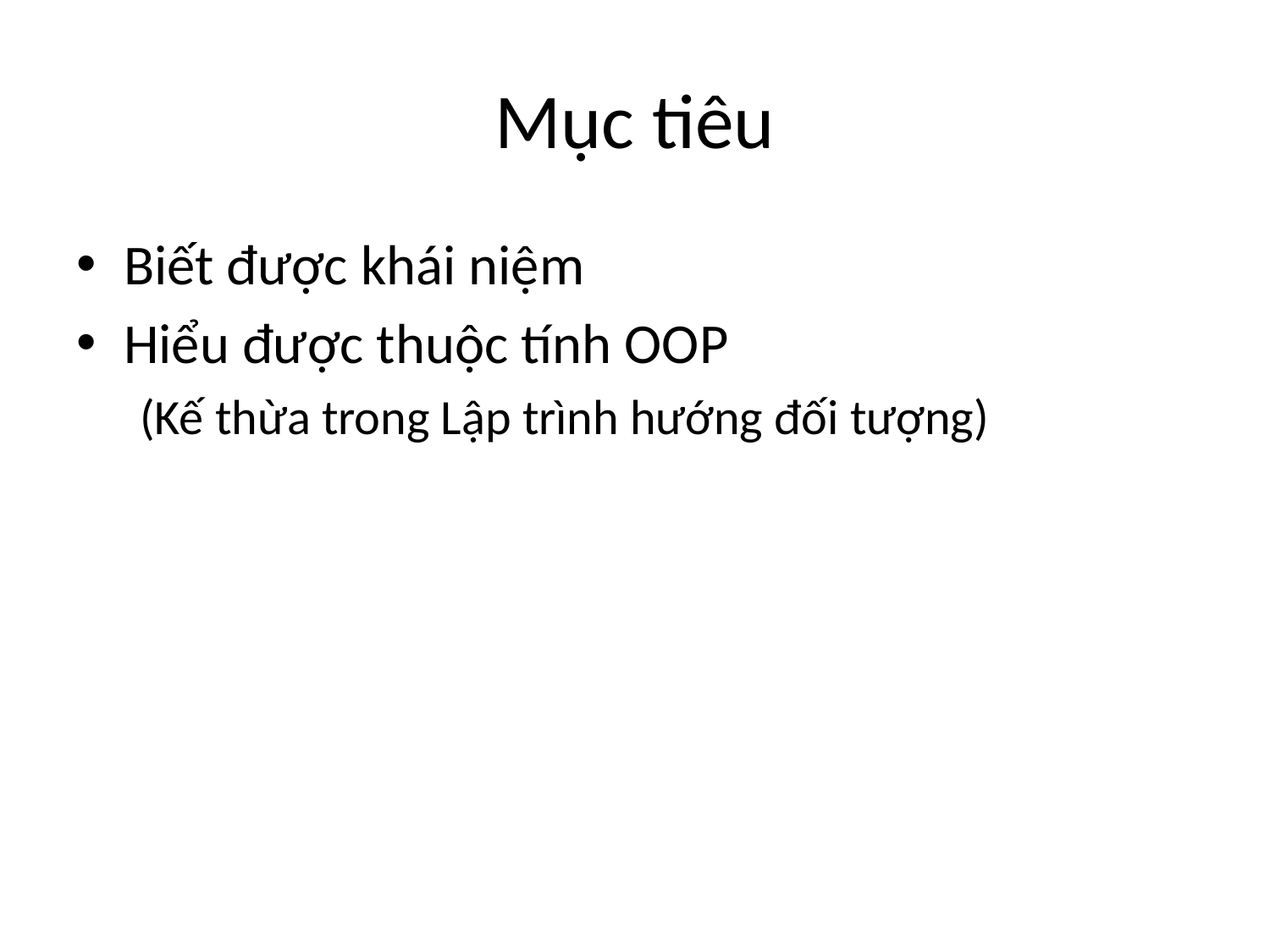

# Mục tiêu
Biết được khái niệm
Hiểu được thuộc tính OOP
(Kế thừa trong Lập trình hướng đối tượng)